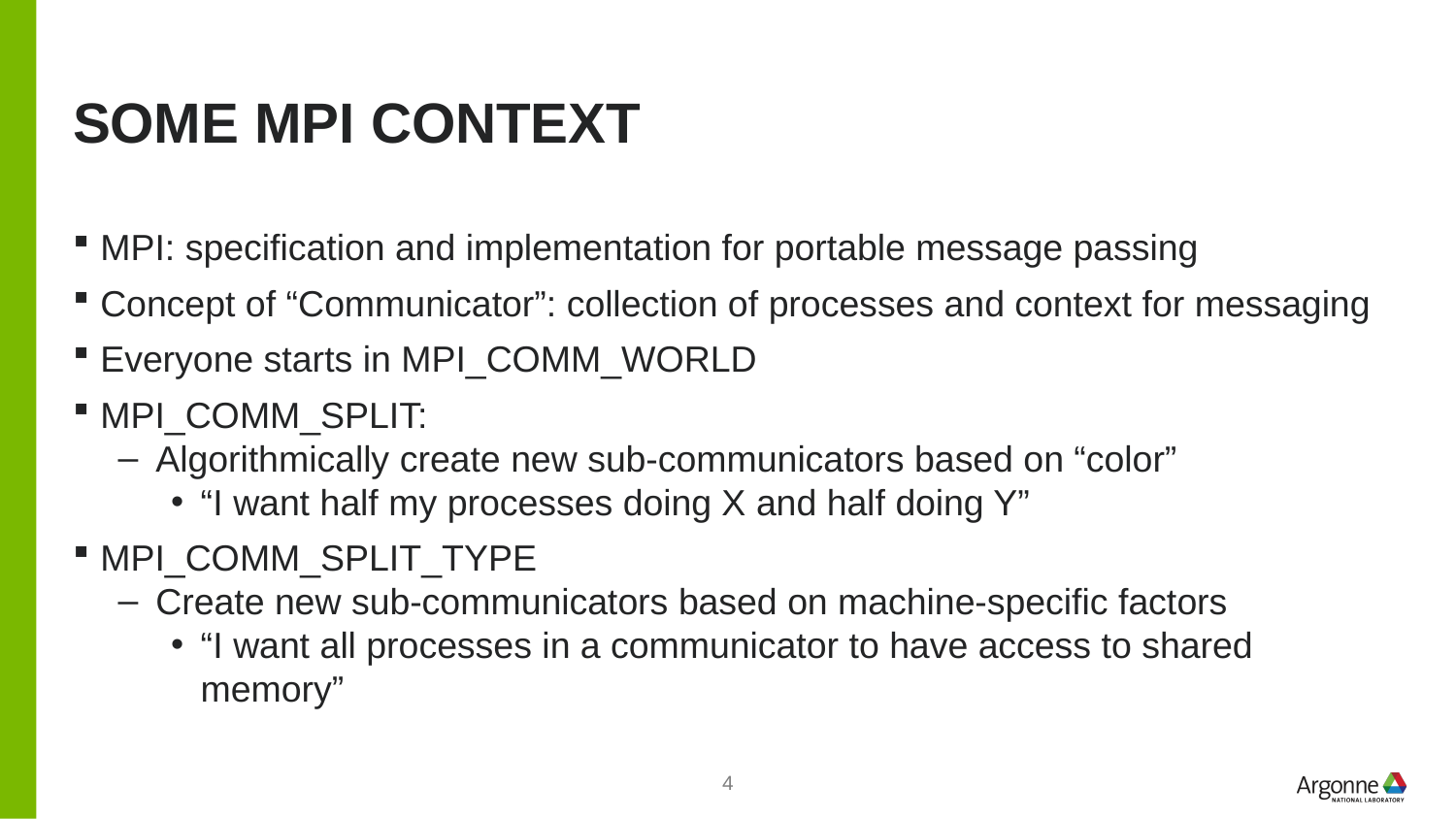

# Some MPI context

MPI: specification and implementation for portable message passing
Concept of “Communicator”: collection of processes and context for messaging
Everyone starts in MPI_COMM_WORLD
MPI_COMM_SPLIT:
Algorithmically create new sub-communicators based on “color”
“I want half my processes doing X and half doing Y”
MPI_COMM_SPLIT_TYPE
Create new sub-communicators based on machine-specific factors
“I want all processes in a communicator to have access to shared memory”

4